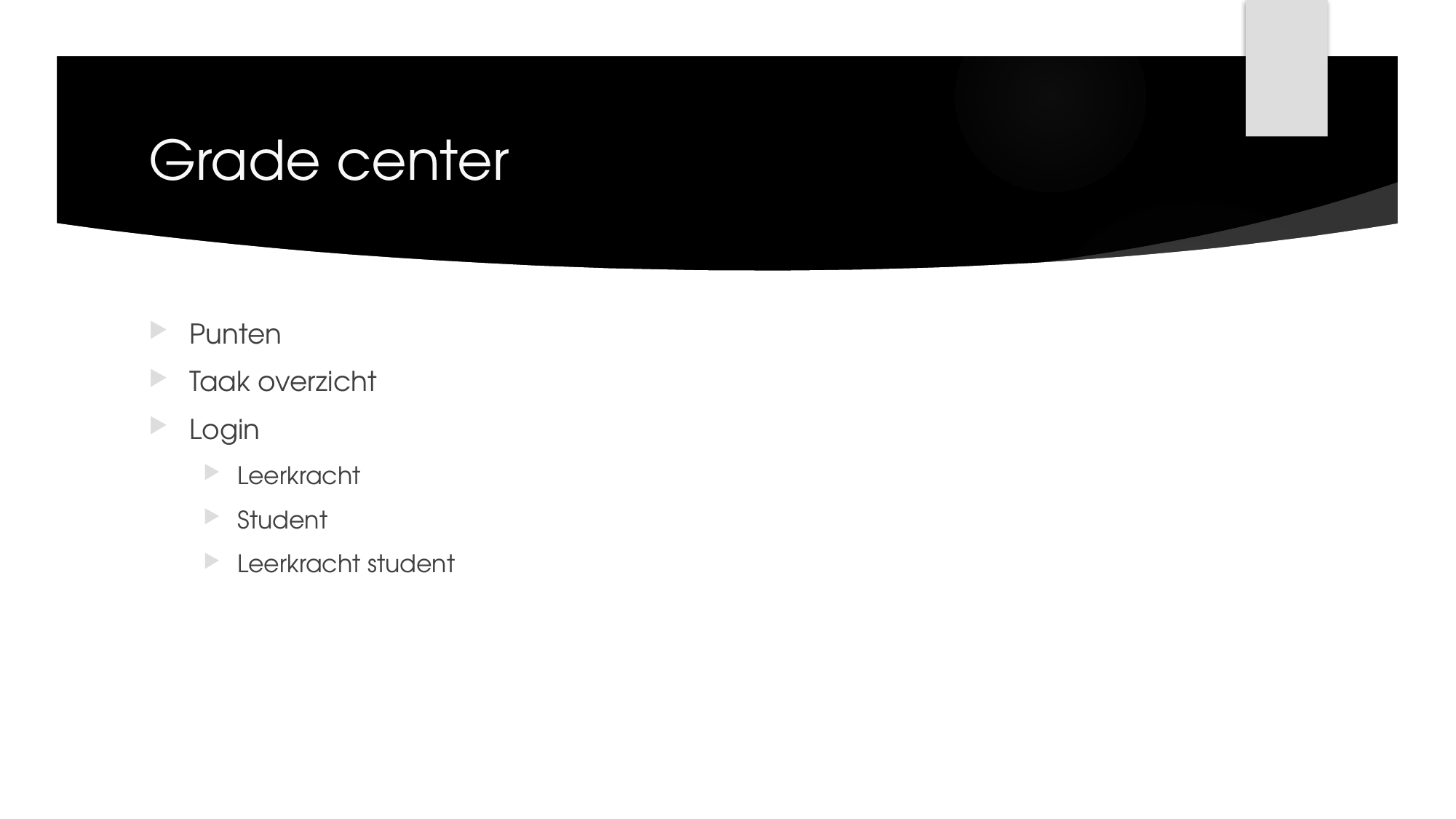

# Grade center
Punten
Taak overzicht
Login
Leerkracht
Student
Leerkracht student